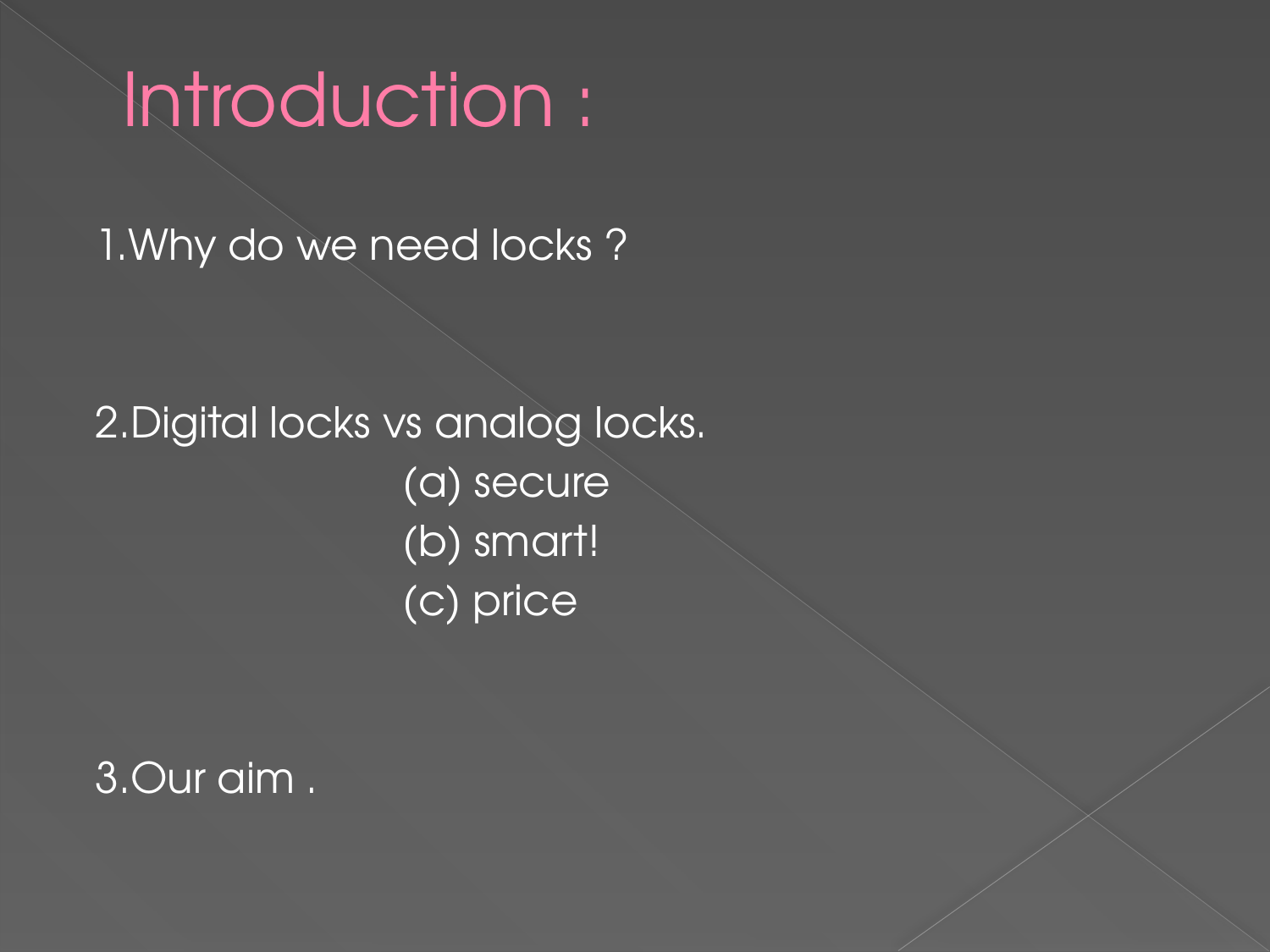

# Introduction :
1.Why do we need locks ?

2.Digital locks vs analog locks.
			(a) secure
			(b) smart!
			(c) price

3.Our aim .